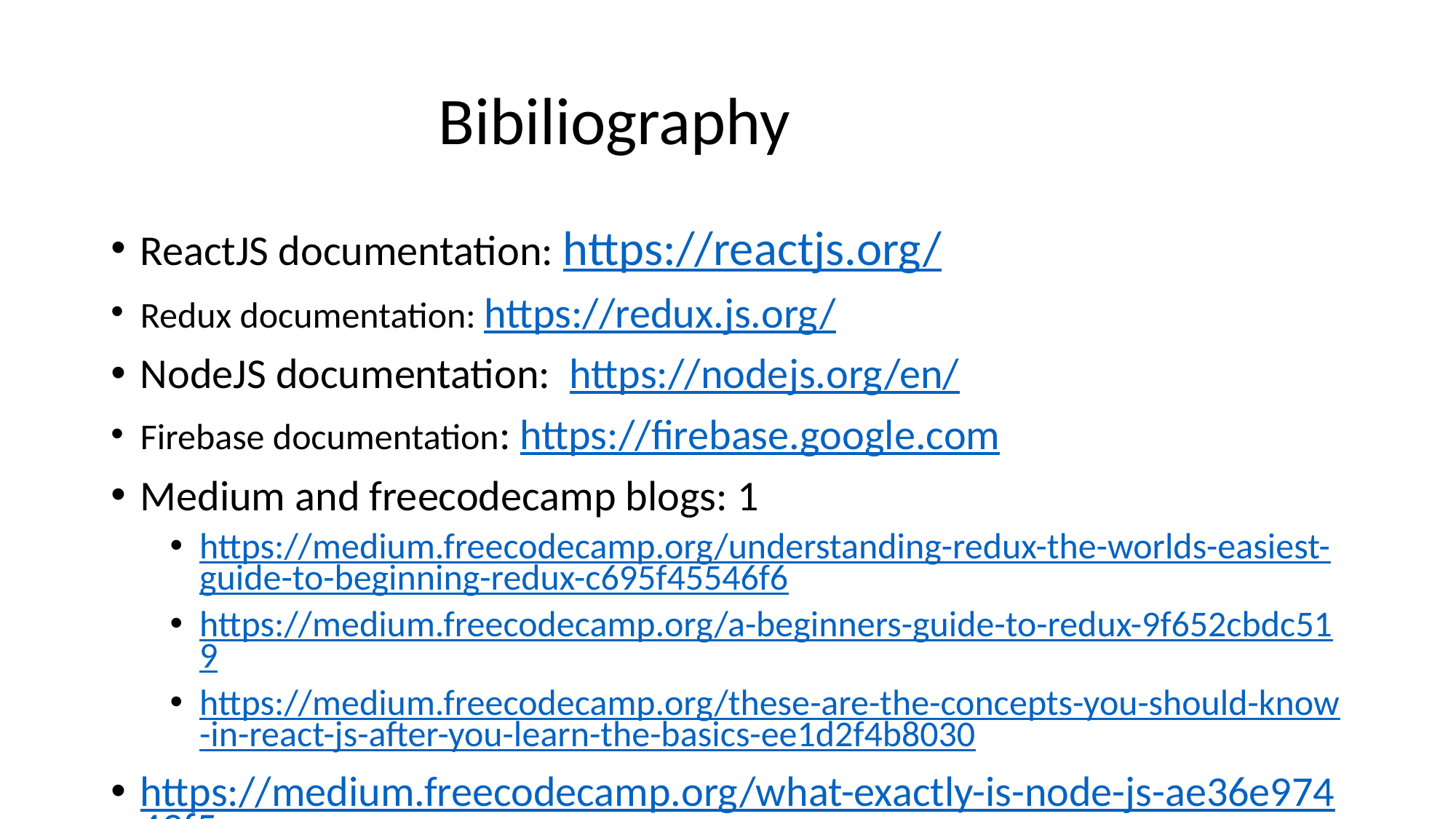

# Bibiliography
ReactJS documentation: https://reactjs.org/
Redux documentation: https://redux.js.org/
NodeJS documentation:  https://nodejs.org/en/
Firebase documentation: https://firebase.google.com
Medium and freecodecamp blogs: 1
https://medium.freecodecamp.org/understanding-redux-the-worlds-easiest-guide-to-beginning-redux-c695f45546f6
https://medium.freecodecamp.org/a-beginners-guide-to-redux-9f652cbdc519
https://medium.freecodecamp.org/these-are-the-concepts-you-should-know-in-react-js-after-you-learn-the-basics-ee1d2f4b8030
https://medium.freecodecamp.org/what-exactly-is-node-js-ae36e97449f5